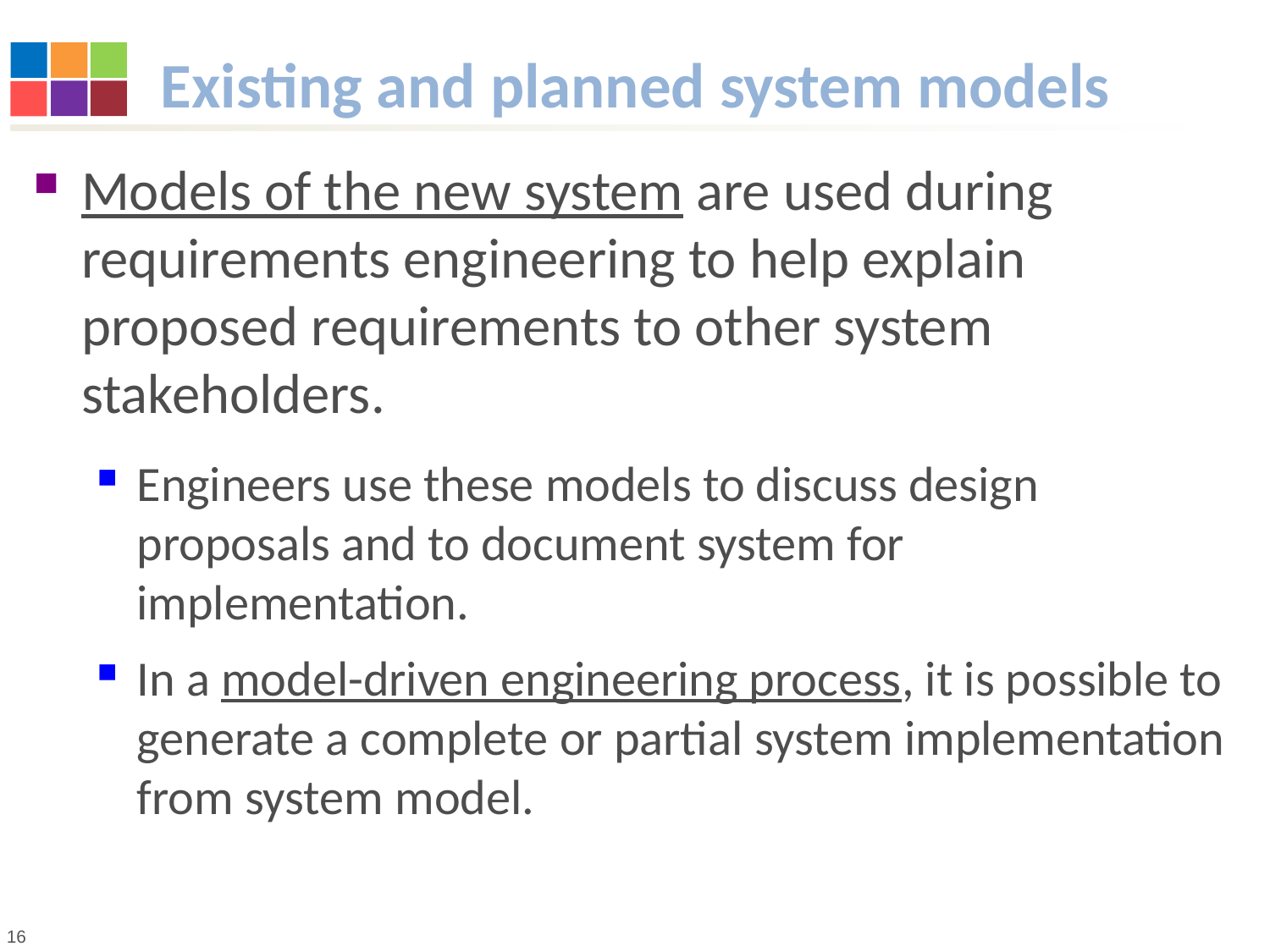

# Existing and planned system models
Models of the new system are used during requirements engineering to help explain proposed requirements to other system stakeholders.
Engineers use these models to discuss design proposals and to document system for implementation.
In a model-driven engineering process, it is possible to generate a complete or partial system implementation from system model.